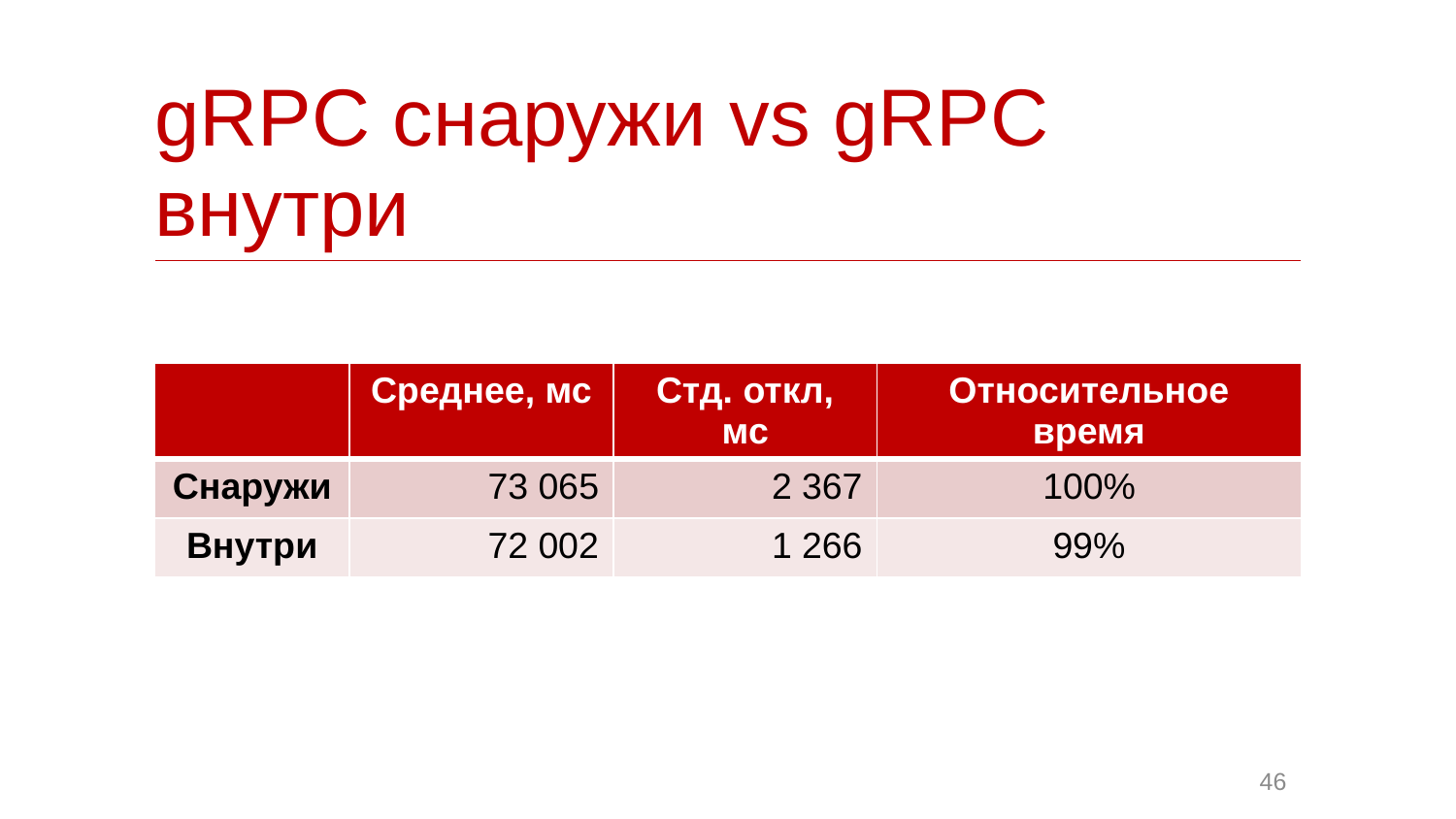

| gRPC снаружи vs gRPC внутри |
| --- |
|  | Среднее, мс | Стд. откл, мс | Относительное время |
| --- | --- | --- | --- |
| Снаружи | 73 065 | 2 367 | 100% |
| Внутри | 72 002 | 1 266 | 99% |
46